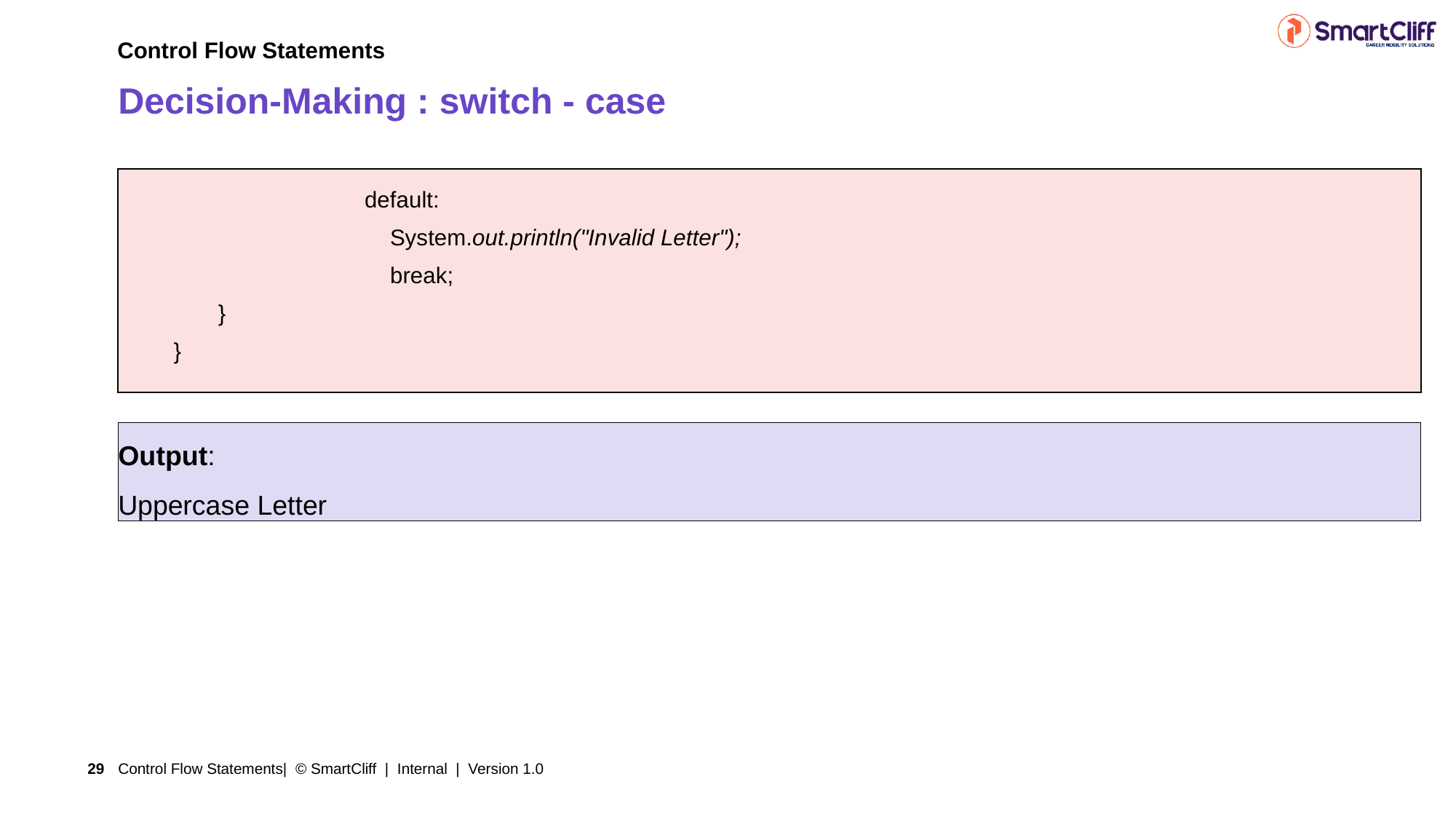

Control Flow Statements
# Decision-Making : switch - case
| default: System.out.println("Invalid Letter"); break; } } |
| --- |
Output:
Uppercase Letter
Control Flow Statements|  © SmartCliff  |  Internal  |  Version 1.0
29